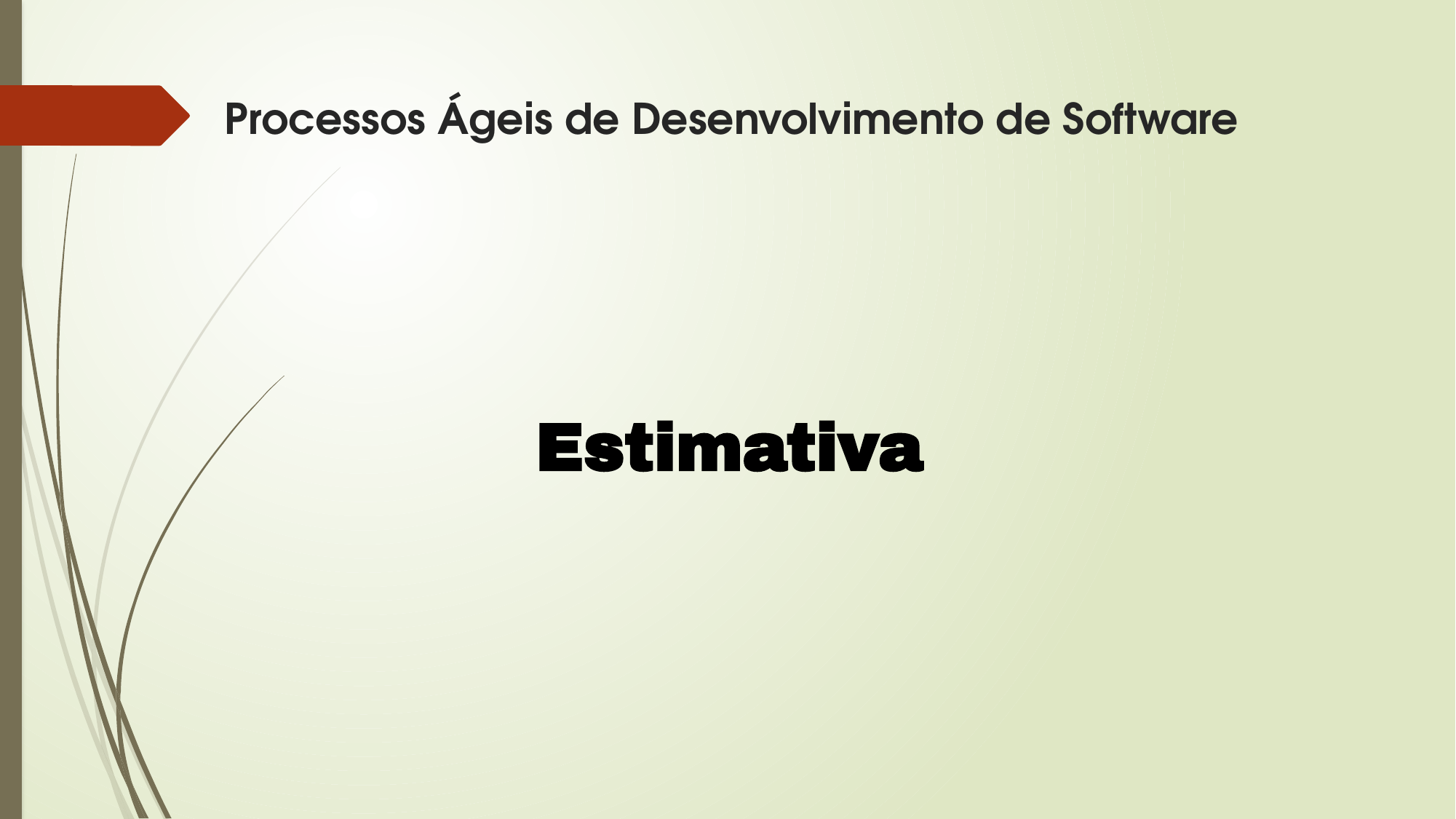

# Processos Ágeis de Desenvolvimento de Software
Estimativa